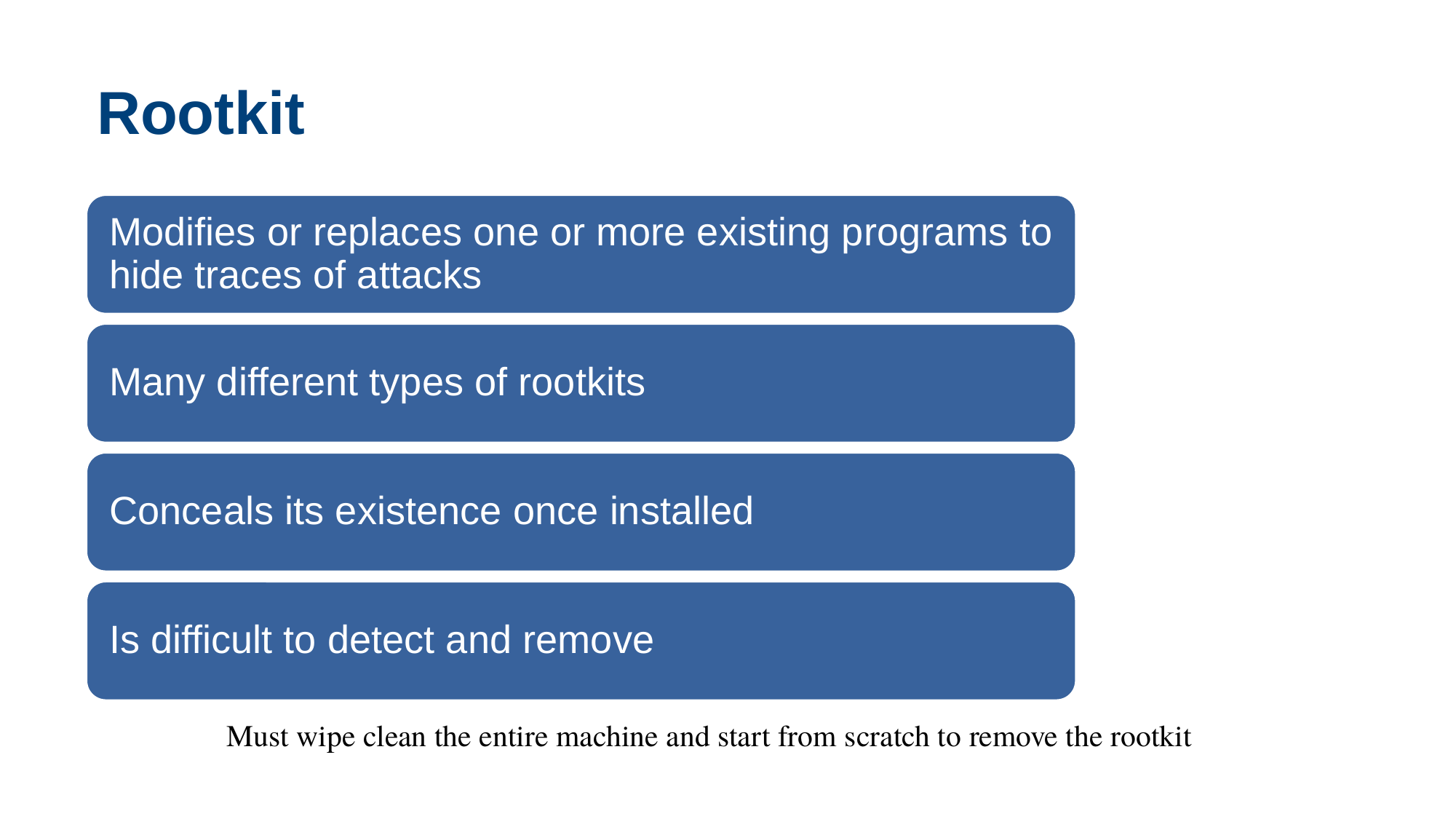

# Rootkit
Modifies or replaces one or more existing programs to hide traces of attacks
Many different types of rootkits
Conceals its existence once installed
Is difficult to detect and remove
Must wipe clean the entire machine and start from scratch to remove the rootkit